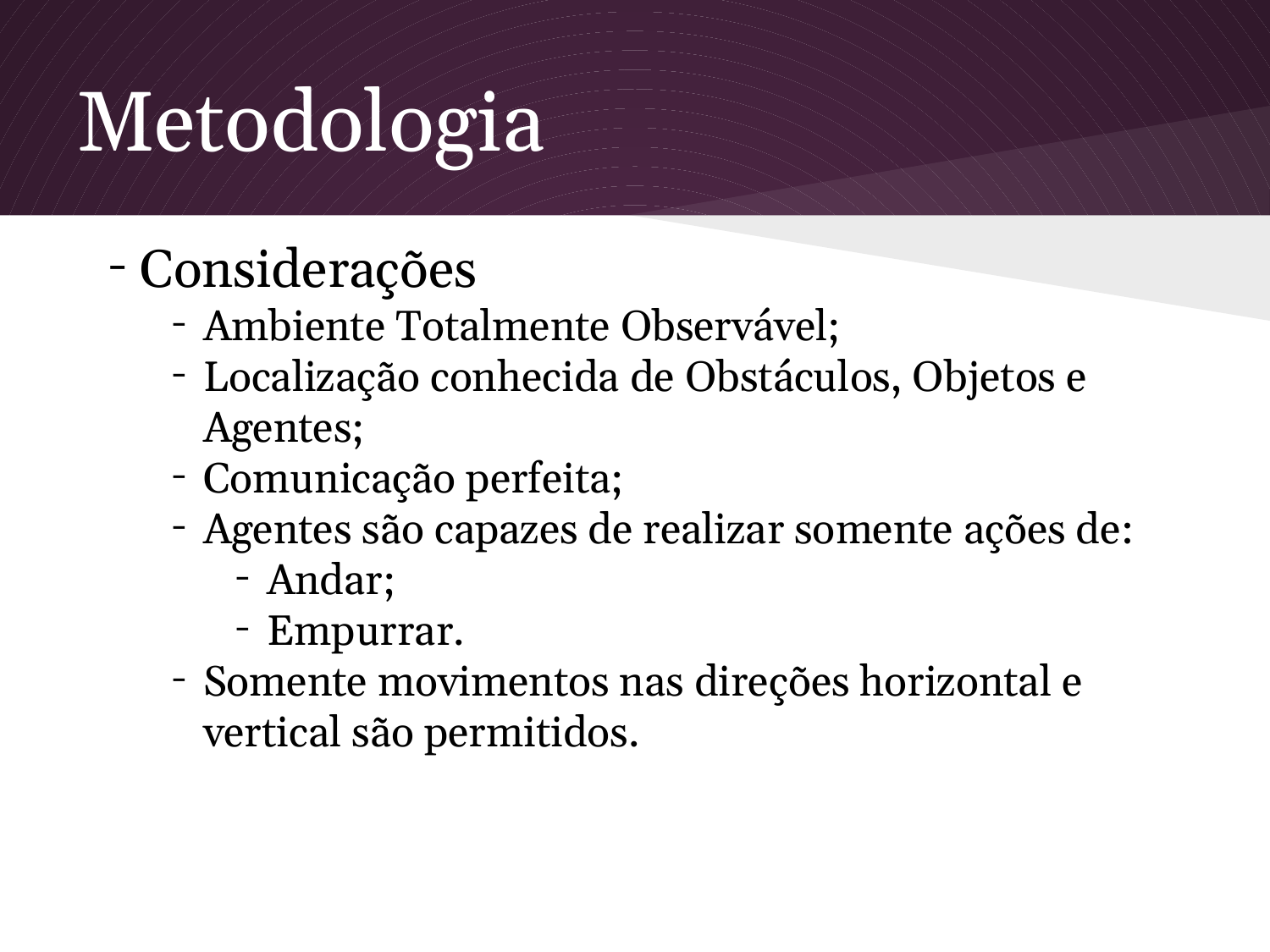

# Metodologia
Considerações
Ambiente Totalmente Observável;
Localização conhecida de Obstáculos, Objetos e Agentes;
Comunicação perfeita;
Agentes são capazes de realizar somente ações de:
Andar;
Empurrar.
Somente movimentos nas direções horizontal e vertical são permitidos.